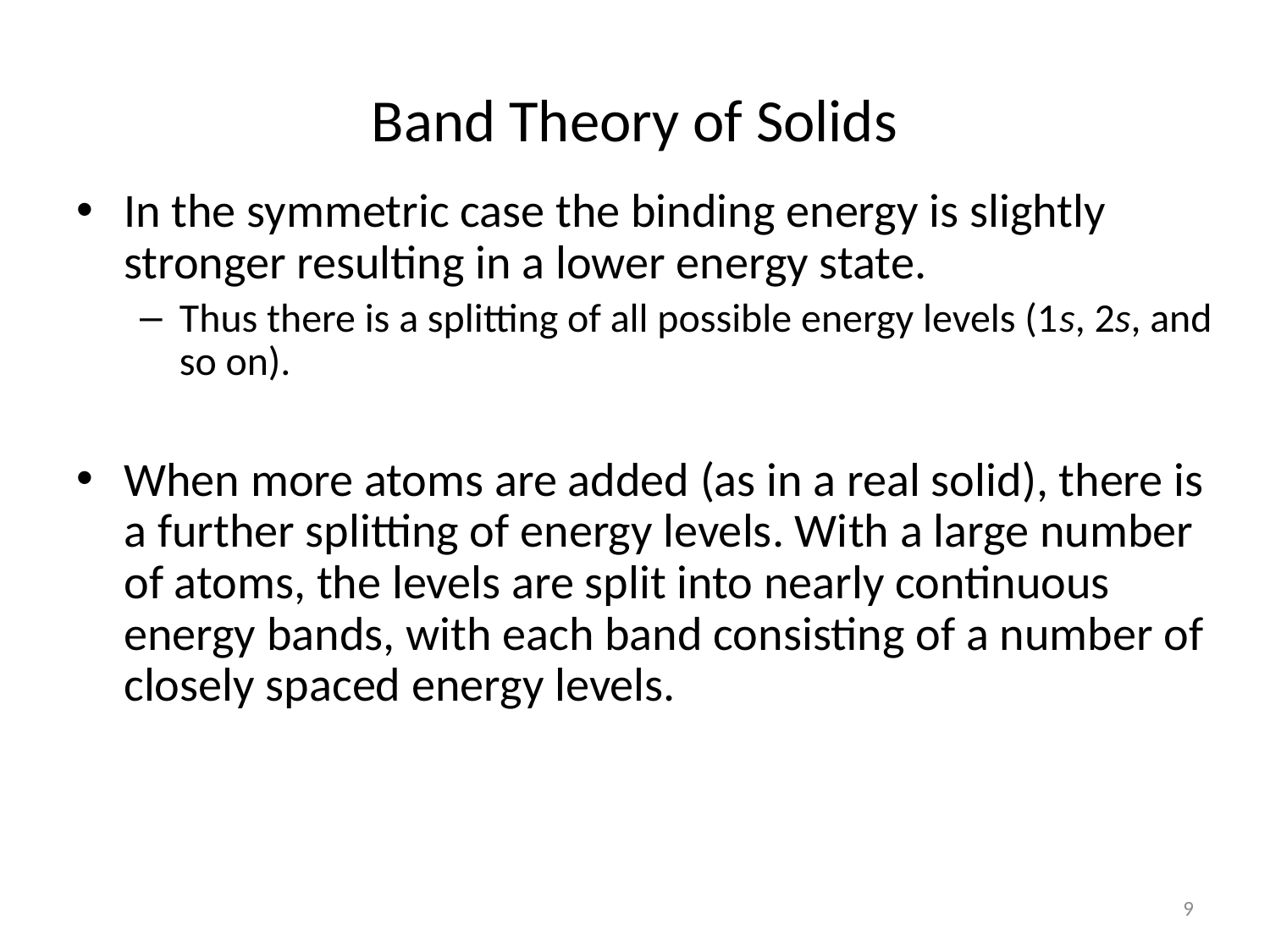

# Band Theory of Solids
In the symmetric case the binding energy is slightly stronger resulting in a lower energy state.
Thus there is a splitting of all possible energy levels (1s, 2s, and so on).

When more atoms are added (as in a real solid), there is a further splitting of energy levels. With a large number of atoms, the levels are split into nearly continuous energy bands, with each band consisting of a number of closely spaced energy levels.
9